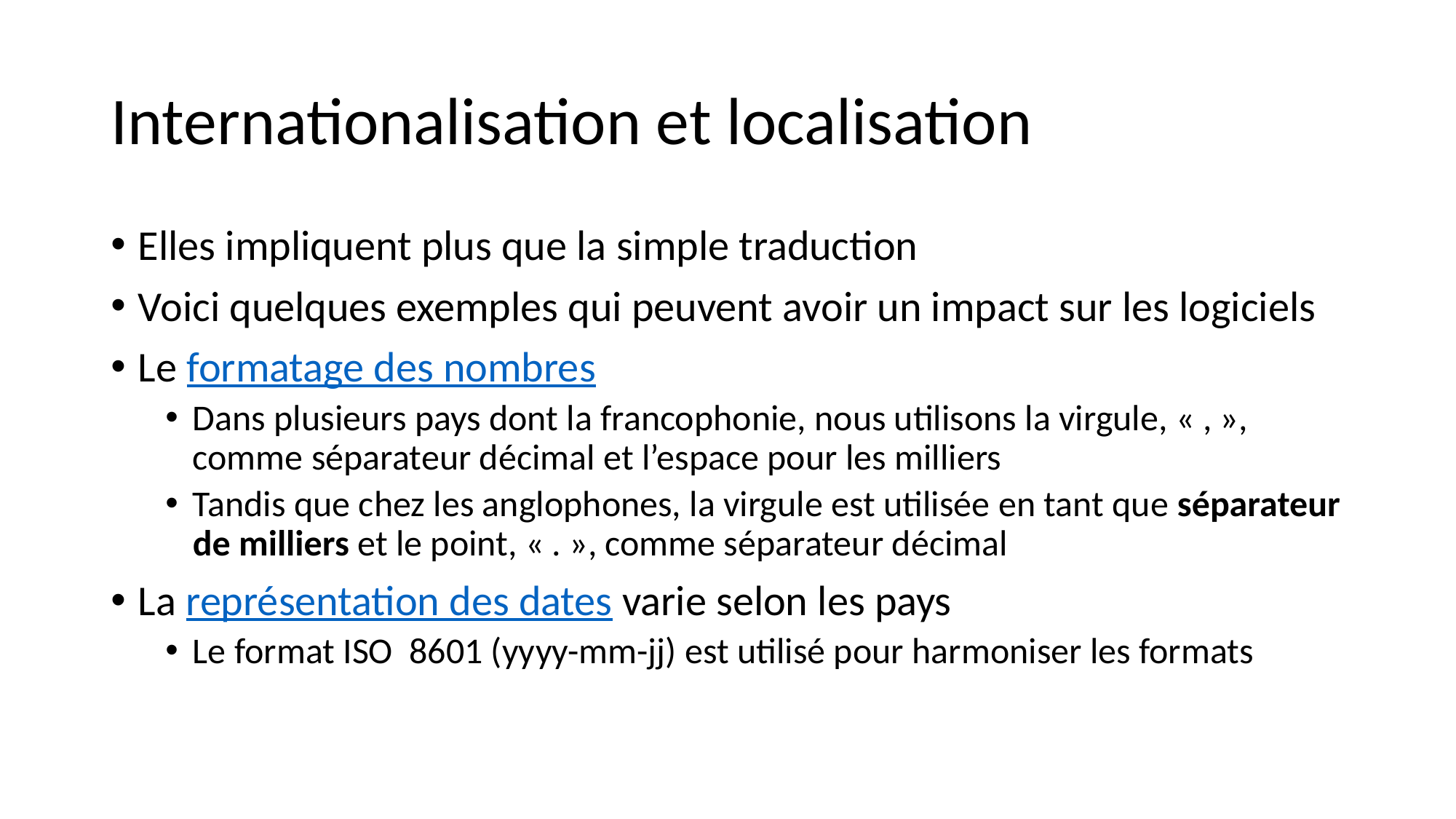

# Internationalisation et localisation
Elles impliquent plus que la simple traduction
Voici quelques exemples qui peuvent avoir un impact sur les logiciels
Le formatage des nombres
Dans plusieurs pays dont la francophonie, nous utilisons la virgule, « , », comme séparateur décimal et l’espace pour les milliers
Tandis que chez les anglophones, la virgule est utilisée en tant que séparateur de milliers et le point, « . », comme séparateur décimal
La représentation des dates varie selon les pays
Le format ISO  8601 (yyyy-mm-jj) est utilisé pour harmoniser les formats